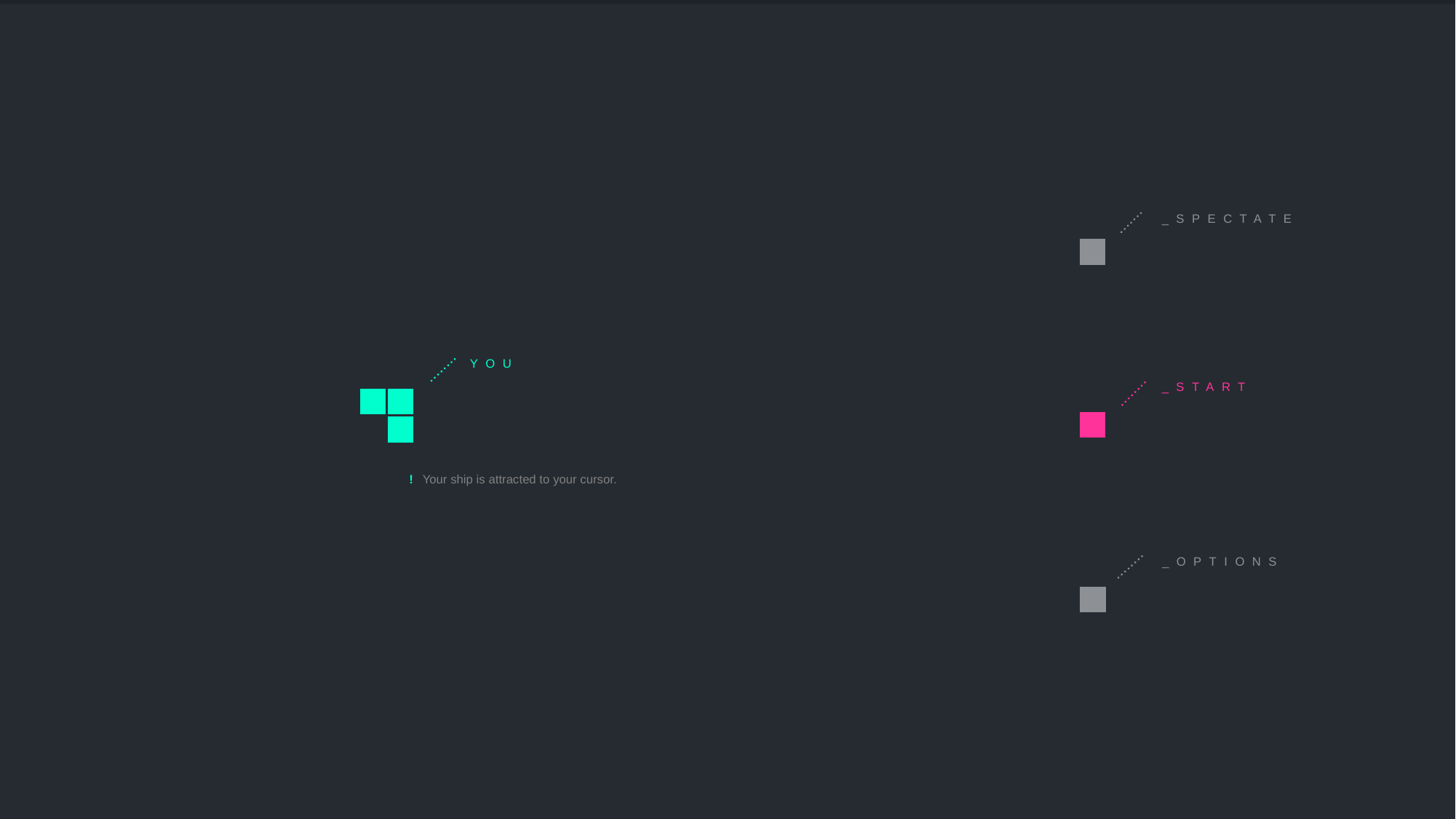

_SPECTATE

YOU

! Your ship is attracted to your cursor.
_START

_OPTIONS